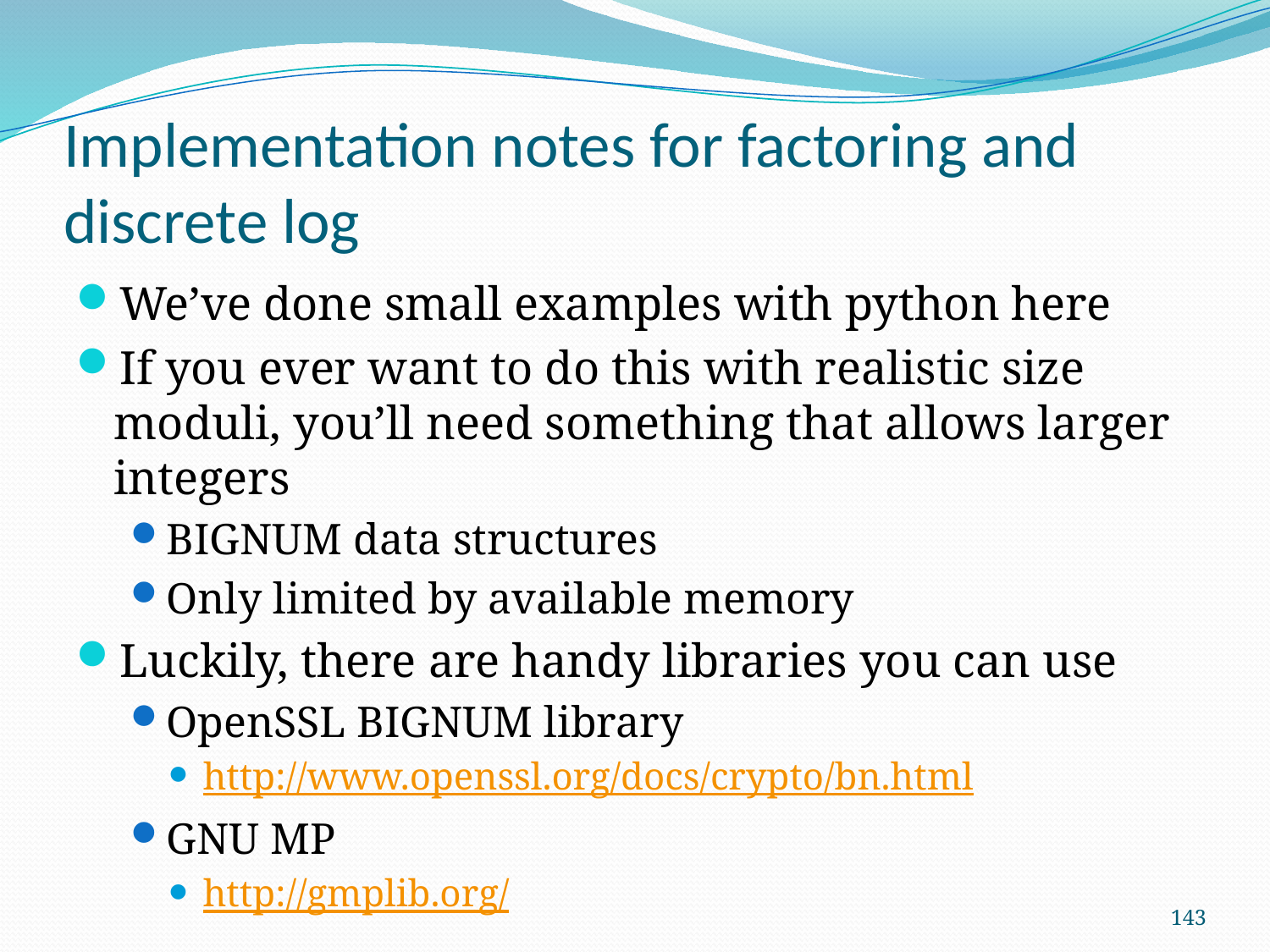

# Implementation notes for factoring and discrete log
We’ve done small examples with python here
If you ever want to do this with realistic size moduli, you’ll need something that allows larger integers
BIGNUM data structures
Only limited by available memory
Luckily, there are handy libraries you can use
OpenSSL BIGNUM library
http://www.openssl.org/docs/crypto/bn.html
GNU MP
http://gmplib.org/

143